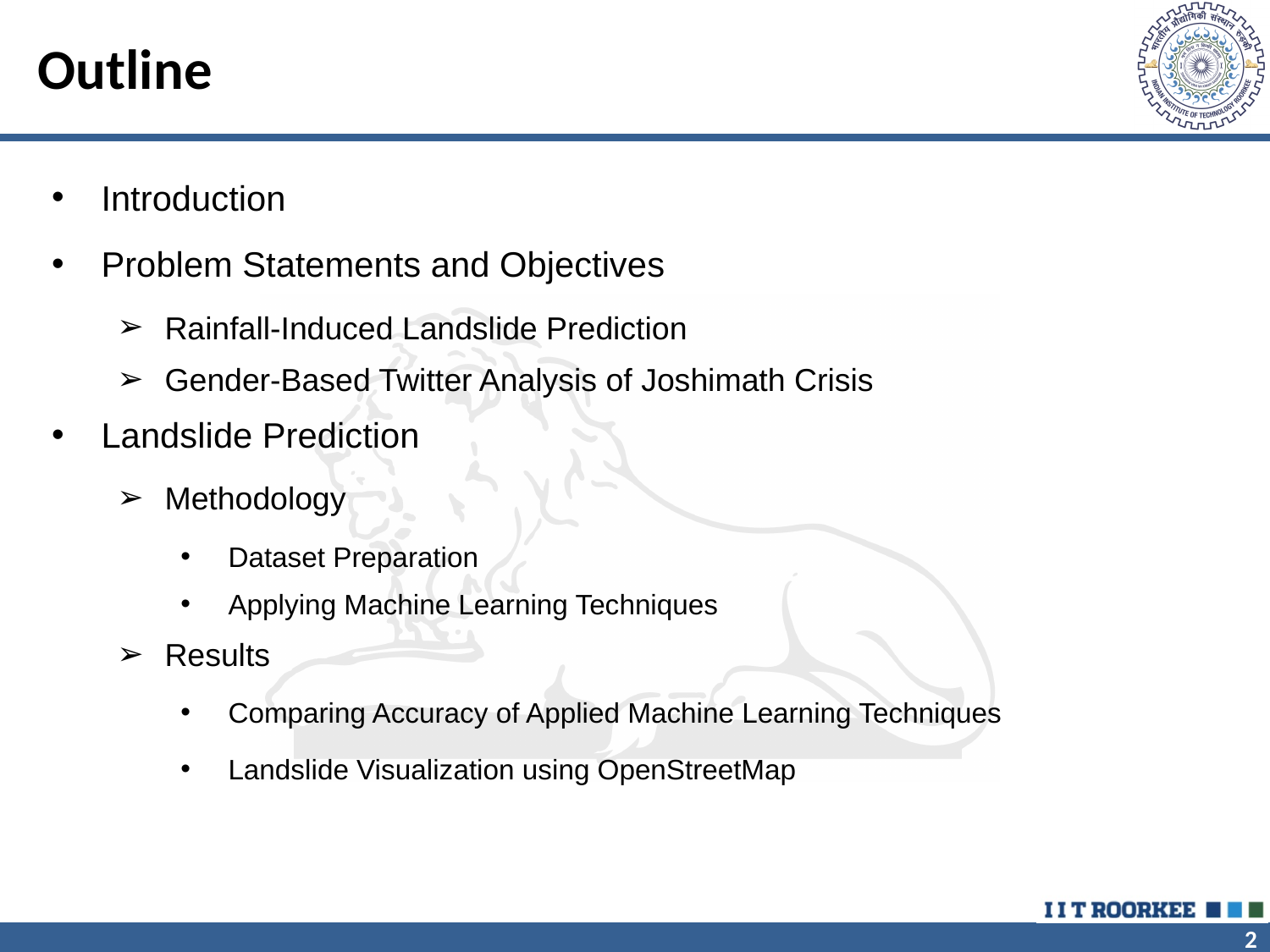

# Outline
Introduction
Problem Statements and Objectives
Rainfall-Induced Landslide Prediction
Gender-Based Twitter Analysis of Joshimath Crisis
Landslide Prediction
Methodology
Dataset Preparation
Applying Machine Learning Techniques
Results
Comparing Accuracy of Applied Machine Learning Techniques
Landslide Visualization using OpenStreetMap